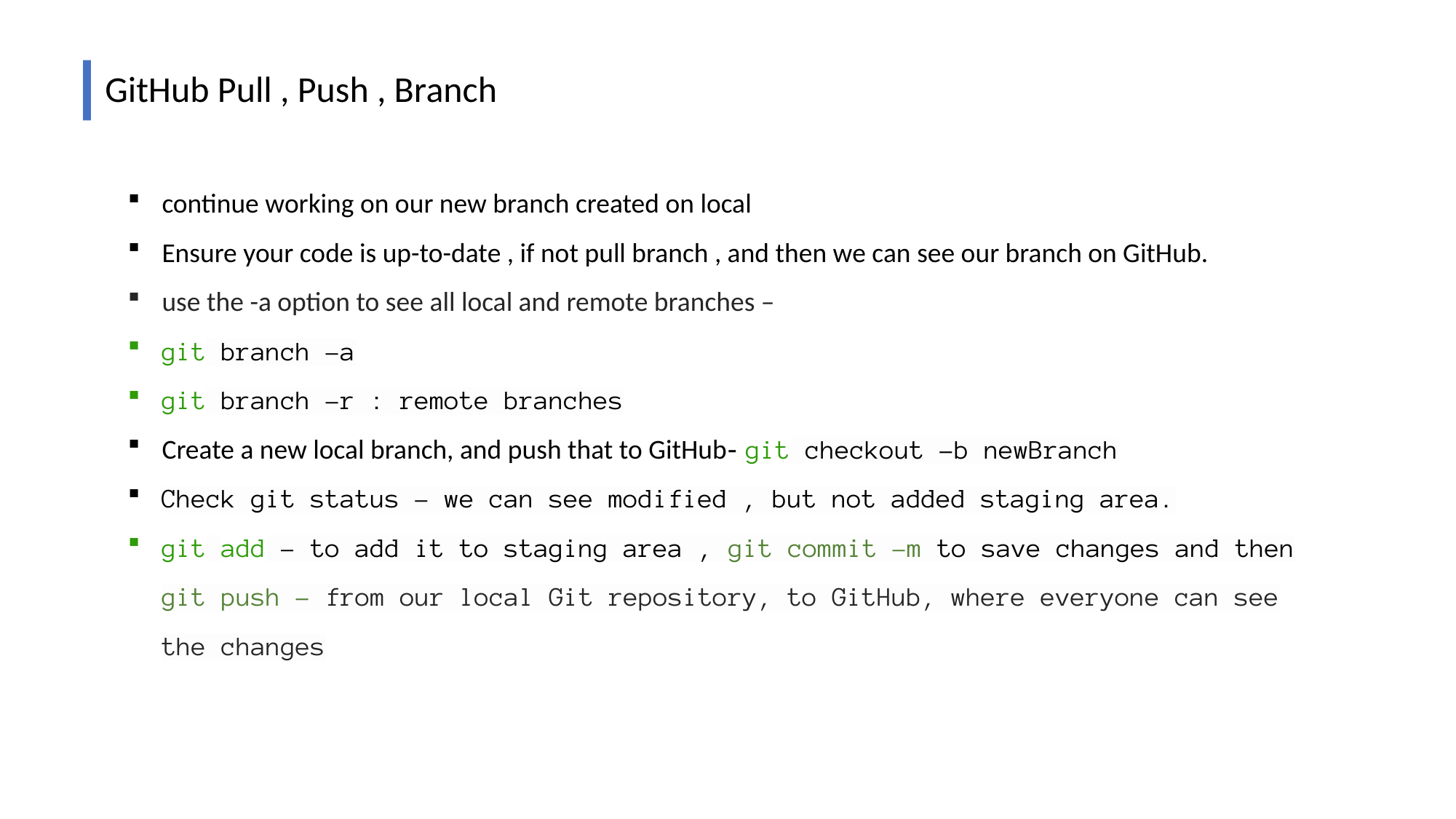

GitHub Pull , Push , Branch
continue working on our new branch created on local
Ensure your code is up-to-date , if not pull branch , and then we can see our branch on GitHub.
use the -a option to see all local and remote branches –
git branch –a
git branch –r : remote branches
Create a new local branch, and push that to GitHub- git checkout -b newBranch
Check git status – we can see modified , but not added staging area.
git add – to add it to staging area , git commit –m to save changes and then git push - from our local Git repository, to GitHub, where everyone can see the changes